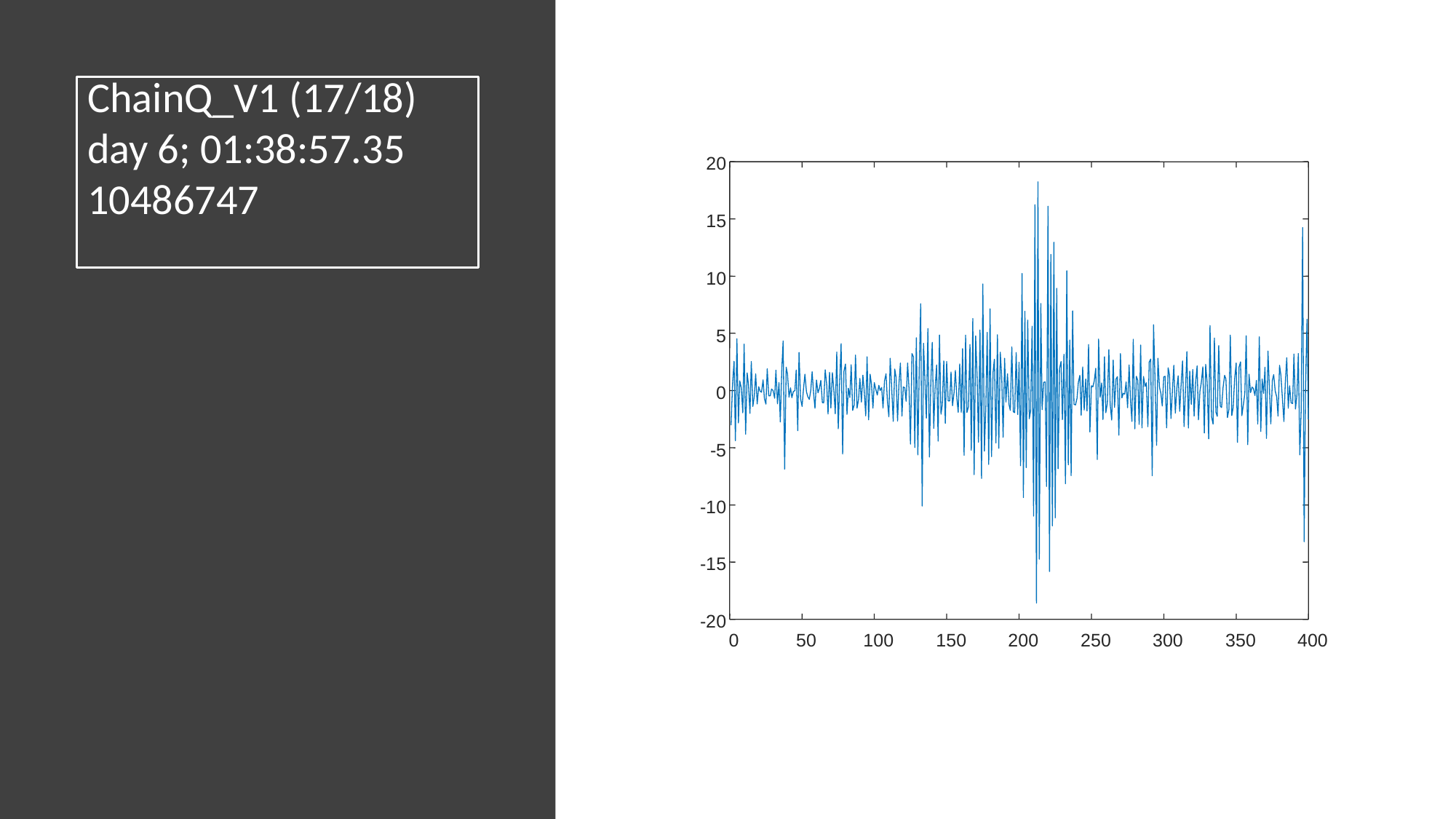

ChainQ_V1 (17/18)
day 6; 01:38:57.35
10486747

20

15

10

5

0

-5

-10

-15

-20

0
50
100
150
200
250
300
350
400